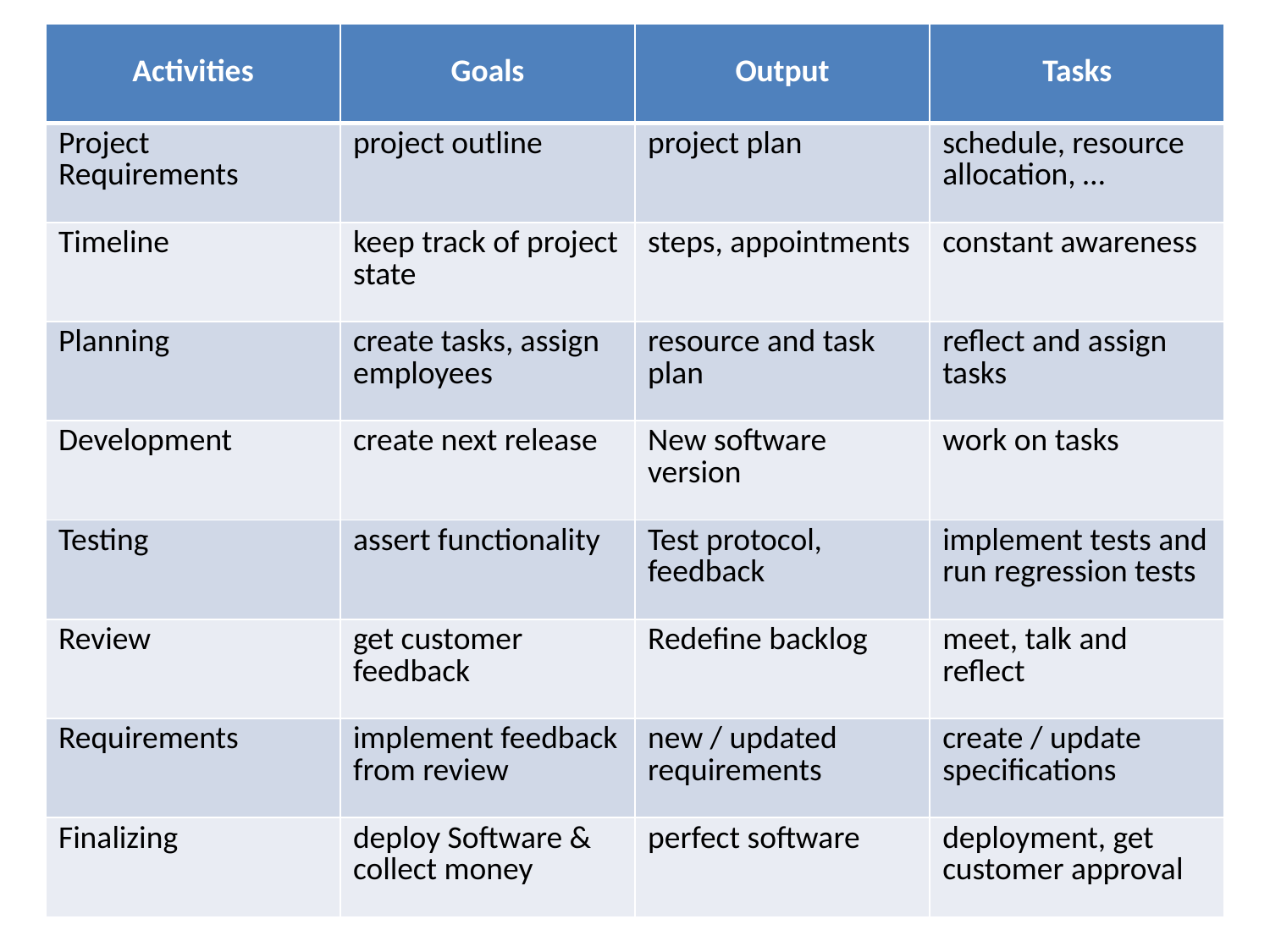

| Activities | Goals | Output | Tasks |
| --- | --- | --- | --- |
| Project Requirements | project outline | project plan | schedule, resource allocation, … |
| Timeline | keep track of project state | steps, appointments | constant awareness |
| Planning | create tasks, assign employees | resource and task plan | reflect and assign tasks |
| Development | create next release | New software version | work on tasks |
| Testing | assert functionality | Test protocol, feedback | implement tests and run regression tests |
| Review | get customer feedback | Redefine backlog | meet, talk and reflect |
| Requirements | implement feedback from review | new / updated requirements | create / update specifications |
| Finalizing | deploy Software & collect money | perfect software | deployment, get customer approval |